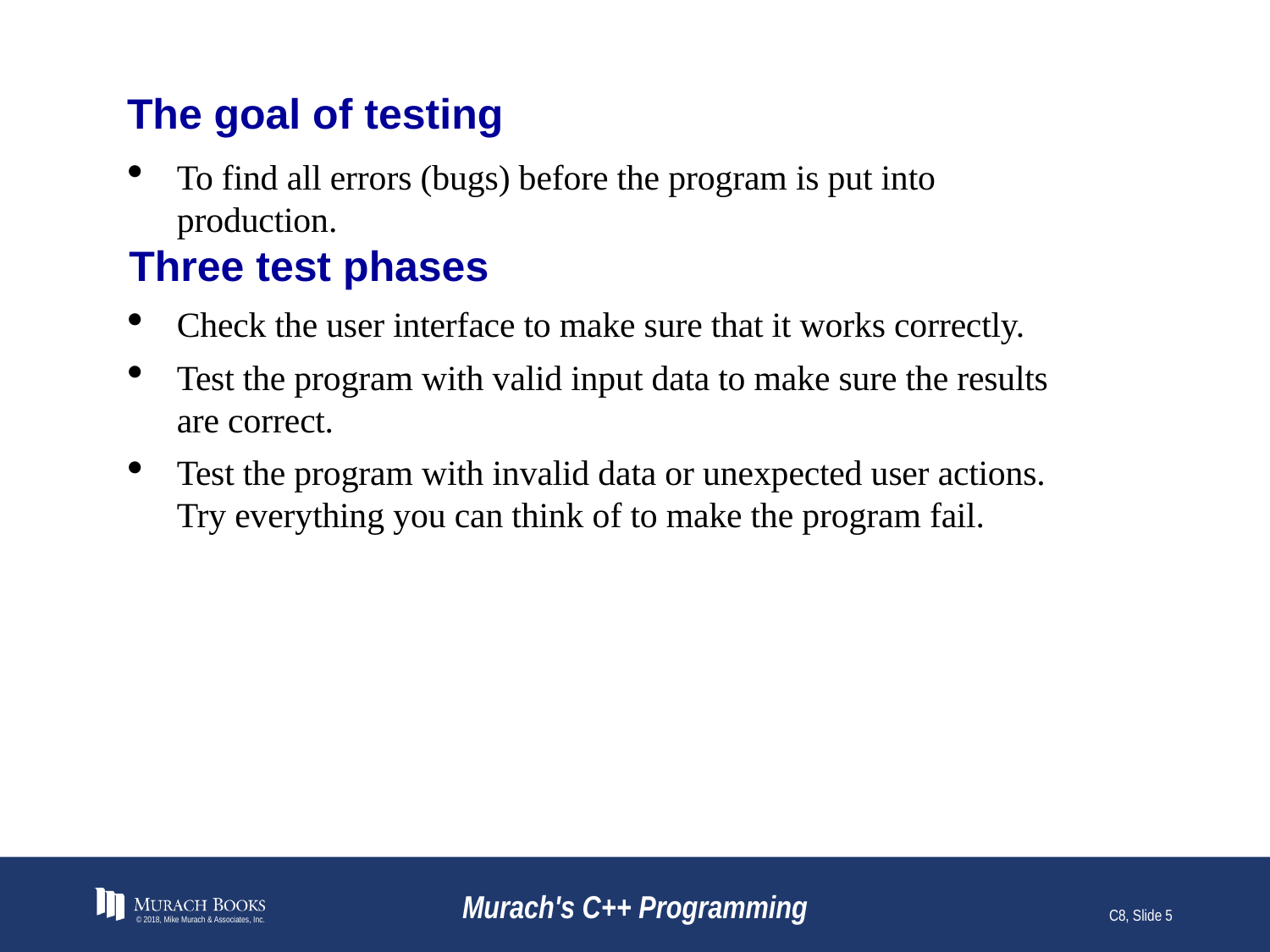

# The goal of testing
To find all errors (bugs) before the program is put into production.
Three test phases

Check the user interface to make sure that it works correctly.
Test the program with valid input data to make sure the results are correct.
Test the program with invalid data or unexpected user actions. Try everything you can think of to make the program fail.

© 2018, Mike Murach & Associates, Inc.
Murach's C++ Programming

C8, Slide 5